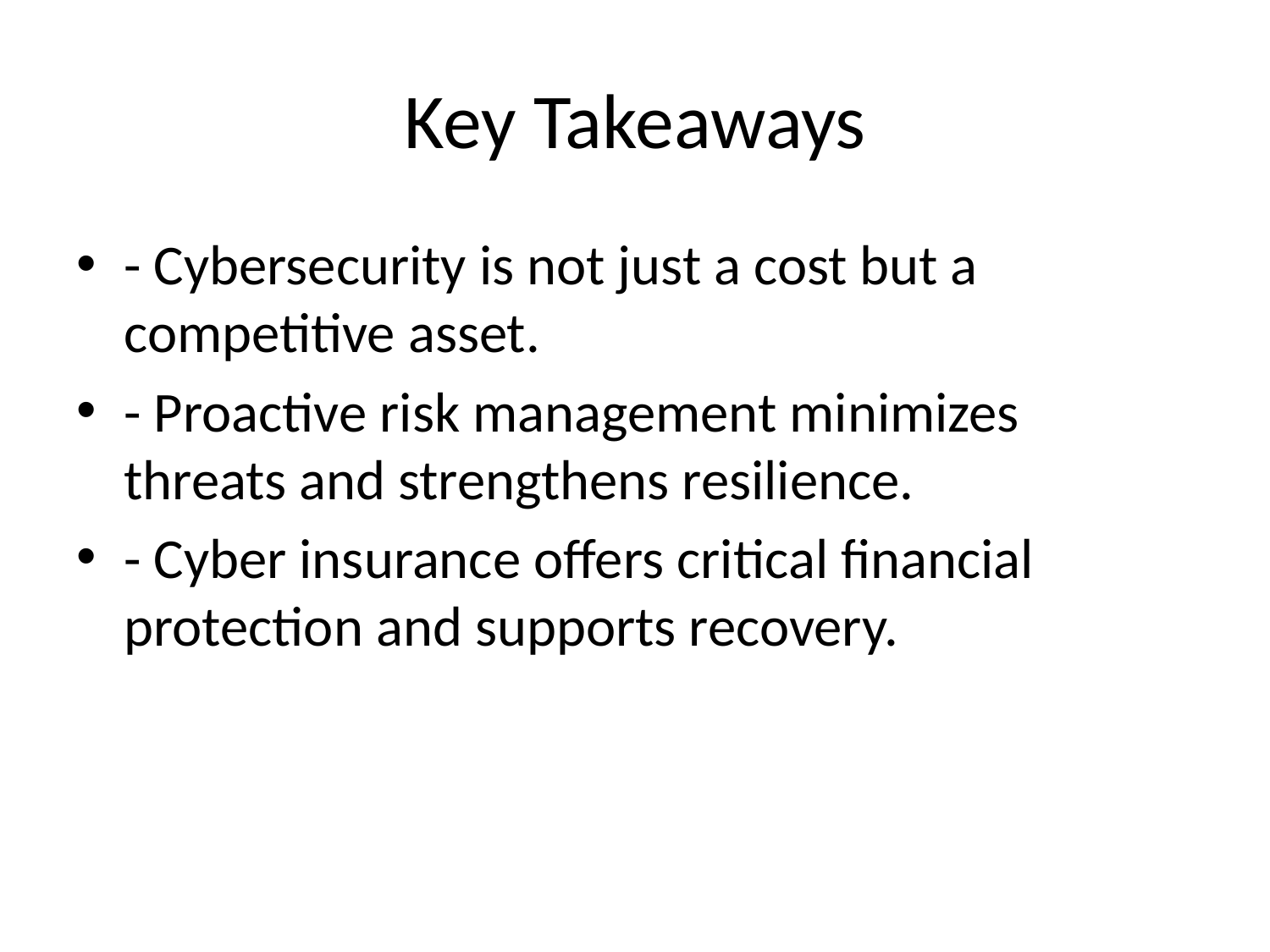

# Key Takeaways
- Cybersecurity is not just a cost but a competitive asset.
- Proactive risk management minimizes threats and strengthens resilience.
- Cyber insurance offers critical financial protection and supports recovery.